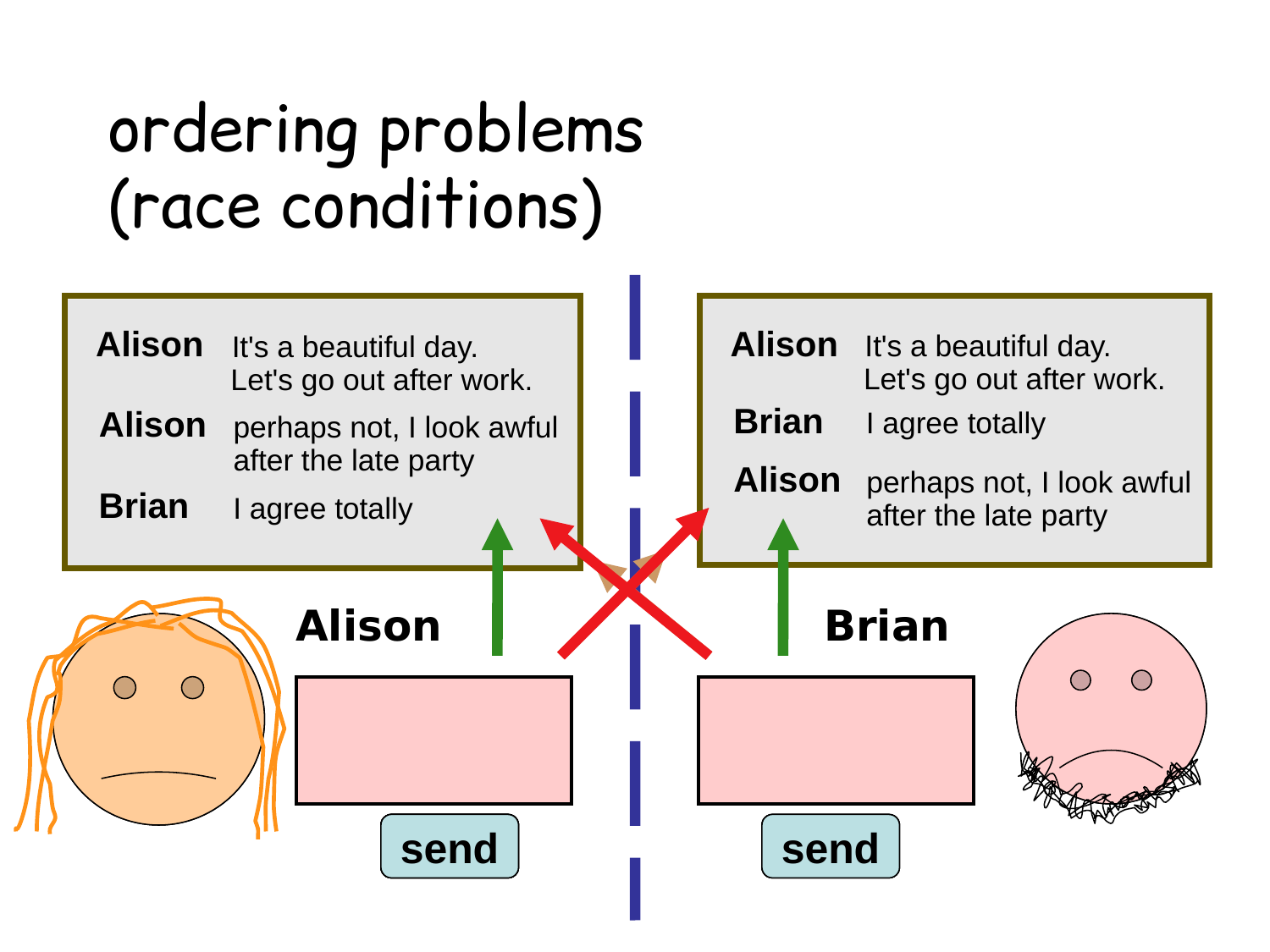

# ordering problems (race conditions)

Alison
It's a beautiful day.
Let's go out after work.
Alison
It's a beautiful day.
Let's go out after work.

send
Brian
I agree totally
Alison
perhaps not, I look awful
after the late party

send
send
Alison
perhaps not, I look awful
after the late party
Brian
I agree totally

Alison
Brian

It's a beautiful day
Let's go out after
work.
perhaps not, I look
awful after the
late party

I agree totally

send
send
send
send
send